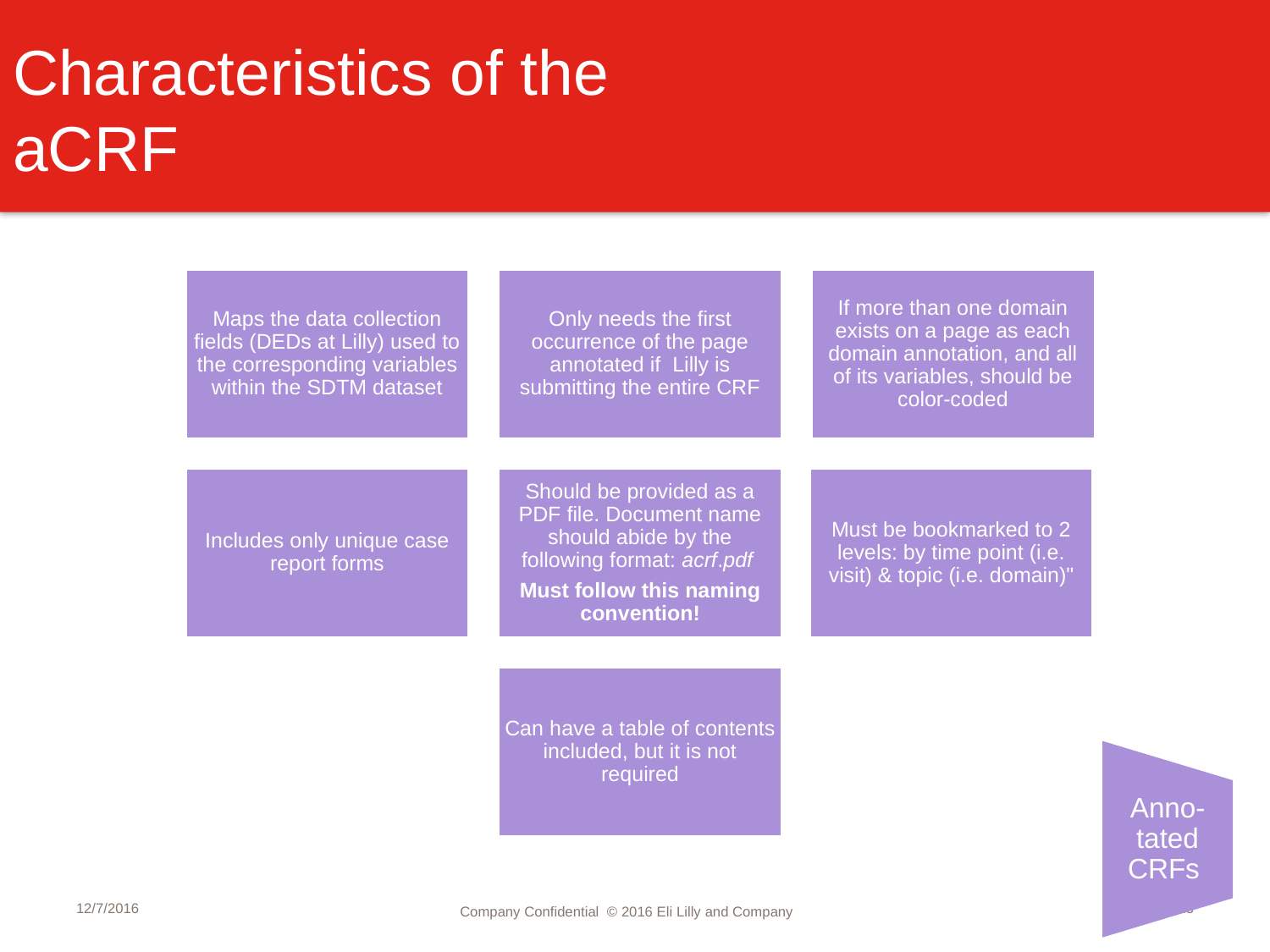

Characteristics of the
aCRF
Maps the data collection fields (DEDs at Lilly) used to the corresponding variables within the SDTM dataset
Only needs the first occurrence of the page annotated if  Lilly is submitting the entire CRF
If more than one domain exists on a page as each domain annotation, and all of its variables, should be color-coded
Includes only unique case report forms
Should be provided as a PDF file. Document name should abide by the following format: acrf.pdf
Must follow this naming convention!
Must be bookmarked to 2 levels: by time point (i.e. visit) & topic (i.e. domain)"
Can have a table of contents included, but it is not required
Anno-tated CRFs
12/7/2016
13
Company Confidential  © 2016 Eli Lilly and Company